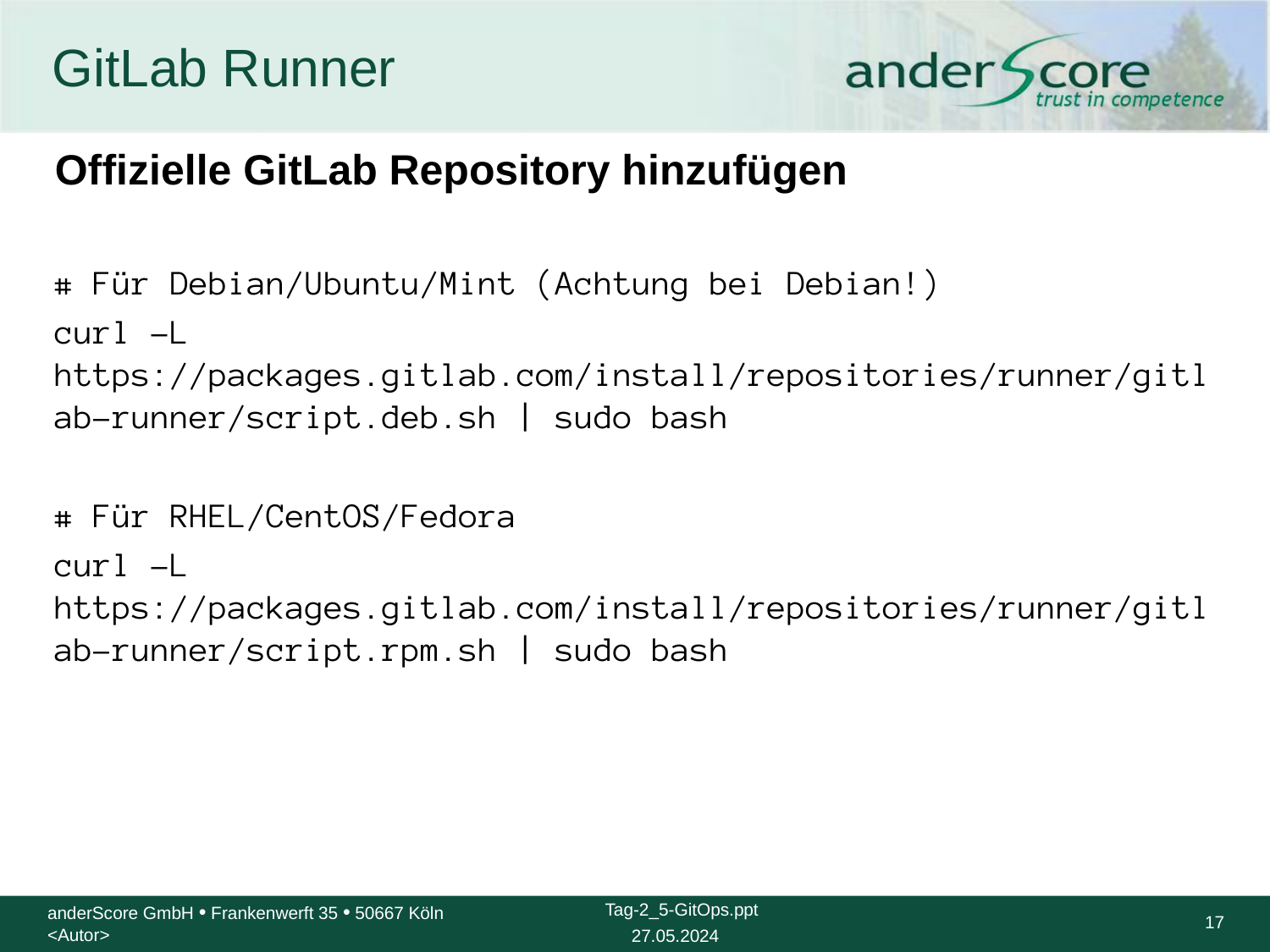

# GitLab Runner
Offizielle GitLab Repository hinzufügen

# Für Debian/Ubuntu/Mint (Achtung bei Debian!)
curl -L https://packages.gitlab.com/install/repositories/runner/gitlab-runner/script.deb.sh | sudo bash

# Für RHEL/CentOS/Fedora
curl -L https://packages.gitlab.com/install/repositories/runner/gitlab-runner/script.rpm.sh | sudo bash